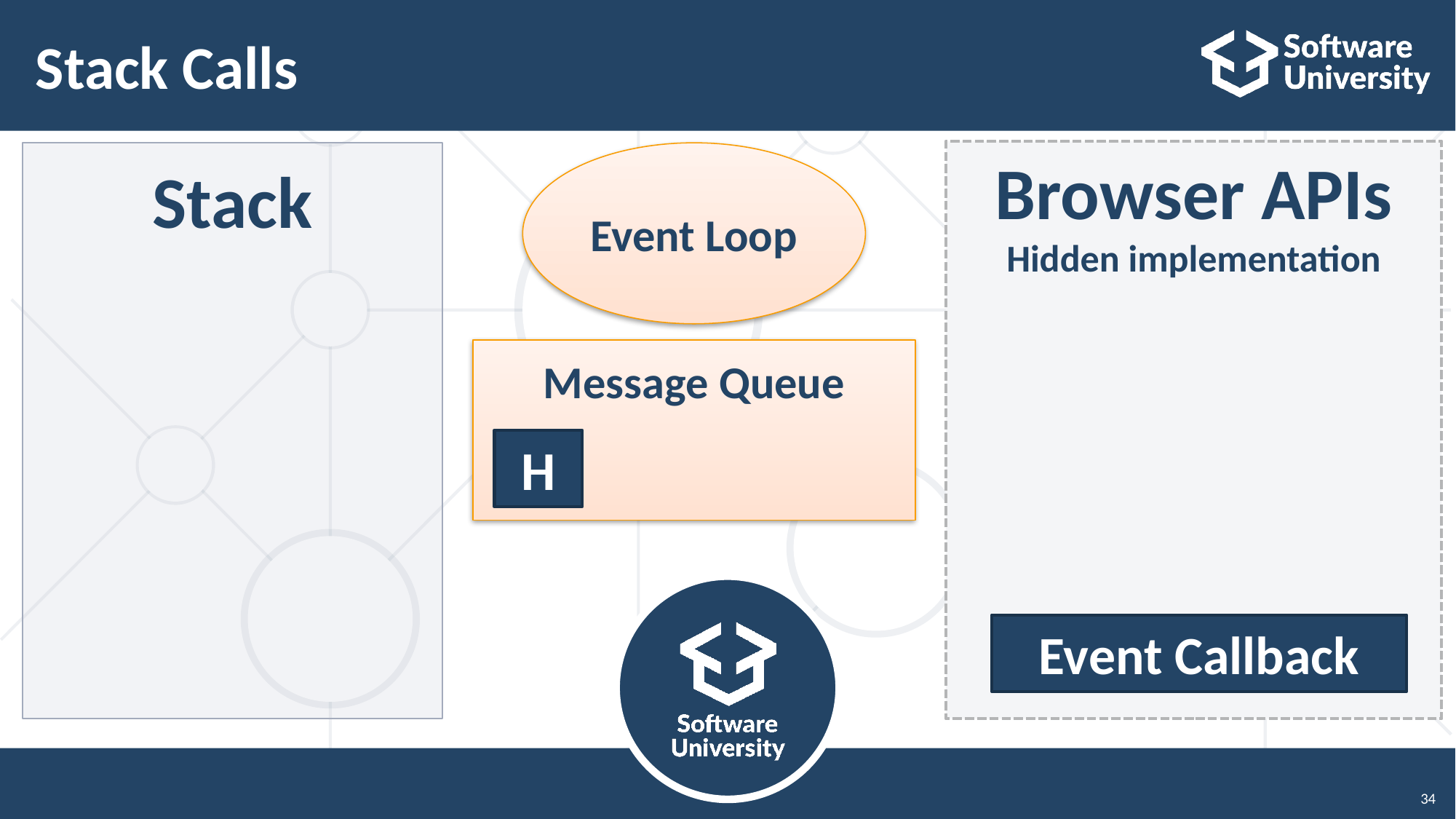

# Stack Calls
Browser APIs
Hidden implementation
Stack

Event Loop
Message Queue

H
Event Callback
34